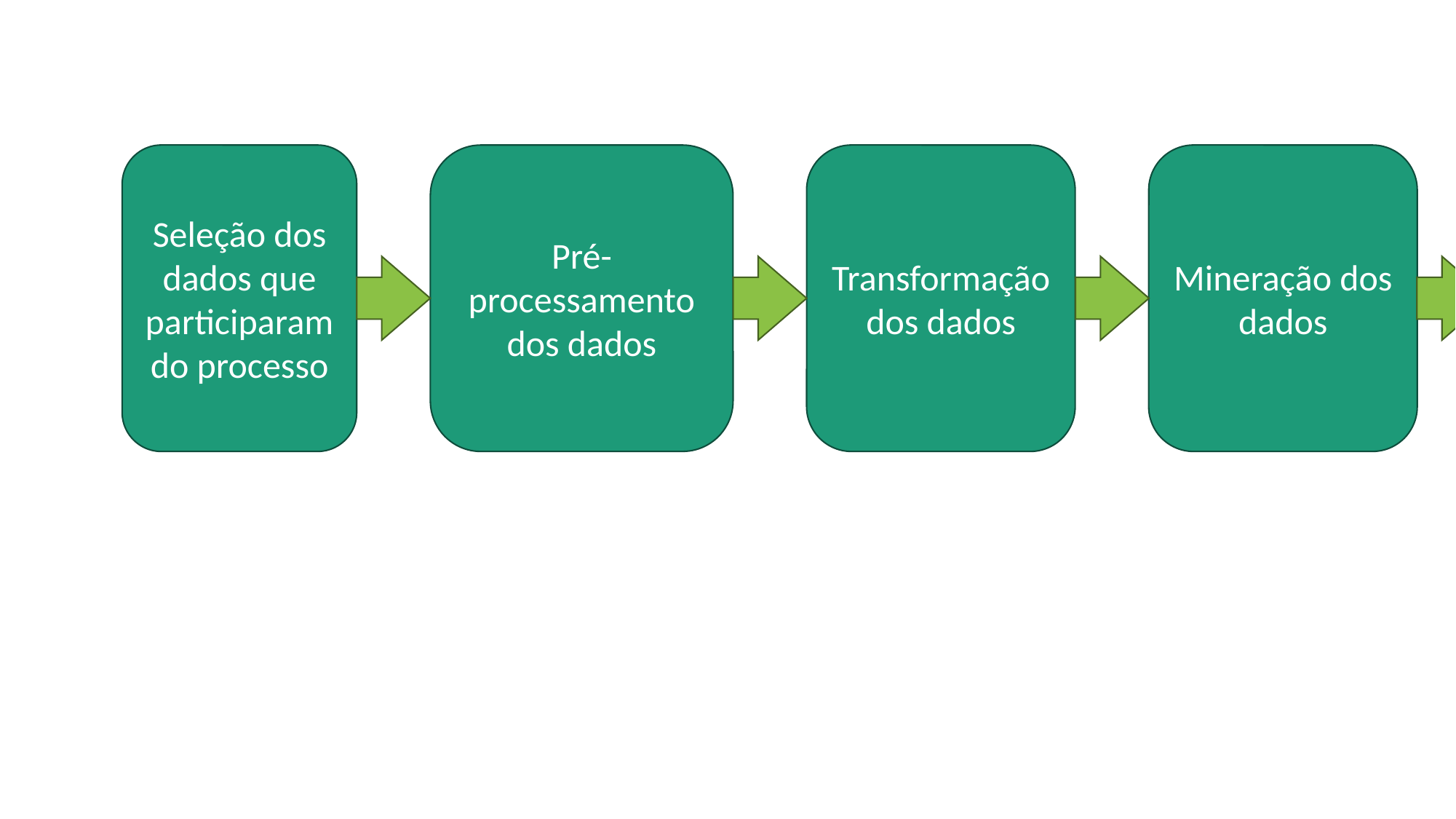

Interpretação e avaliação dos resultados
Pré-processamento dos dados
Transformação dos dados
Mineração dos dados
Seleção dos dados que participaram do processo